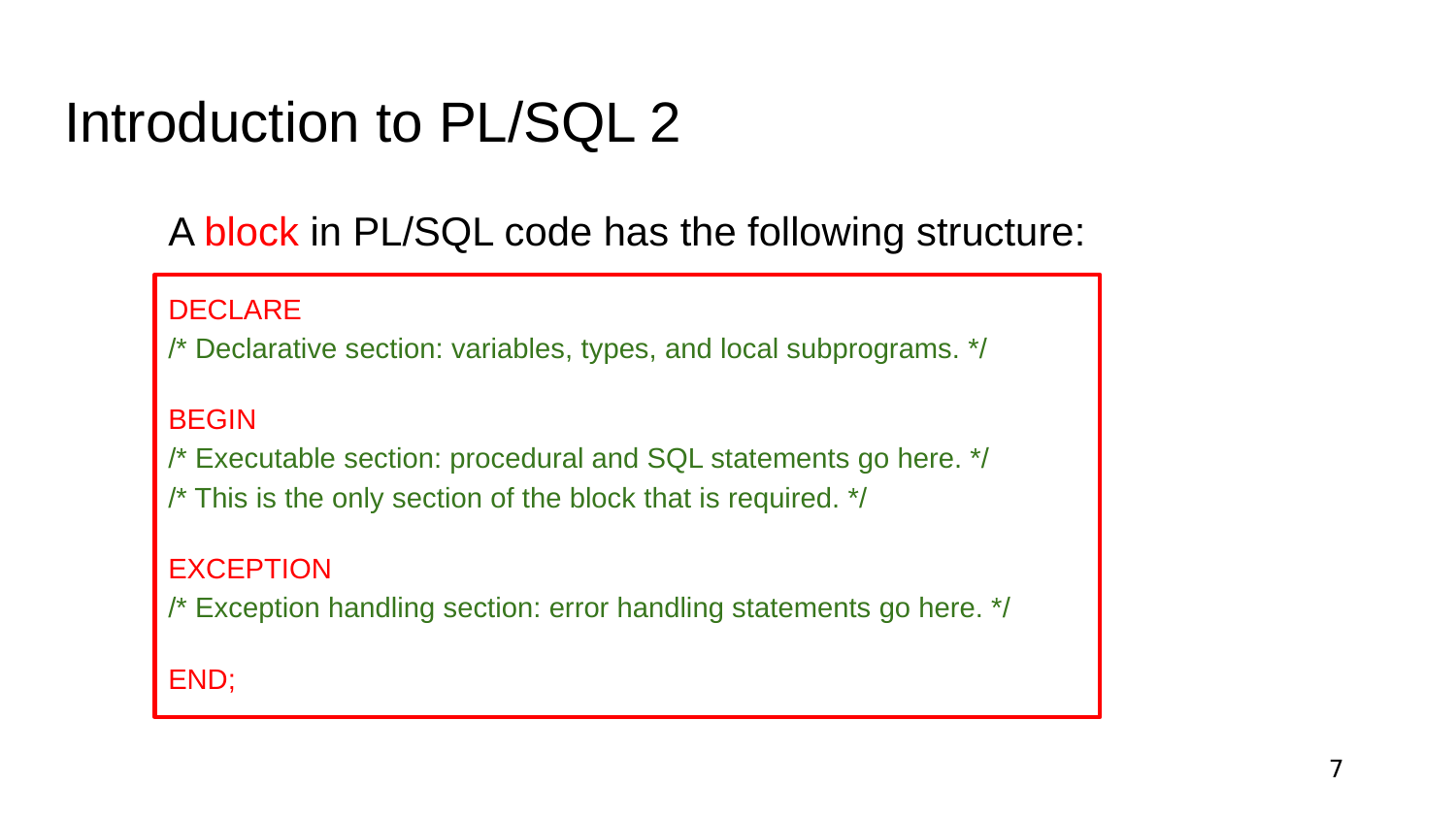

# Introduction to PL/SQL 2
A block in PL/SQL code has the following structure:
DECLARE
/* Declarative section: variables, types, and local subprograms. */
BEGIN
/* Executable section: procedural and SQL statements go here. */
/* This is the only section of the block that is required. */
EXCEPTION
/* Exception handling section: error handling statements go here. */
END;

7